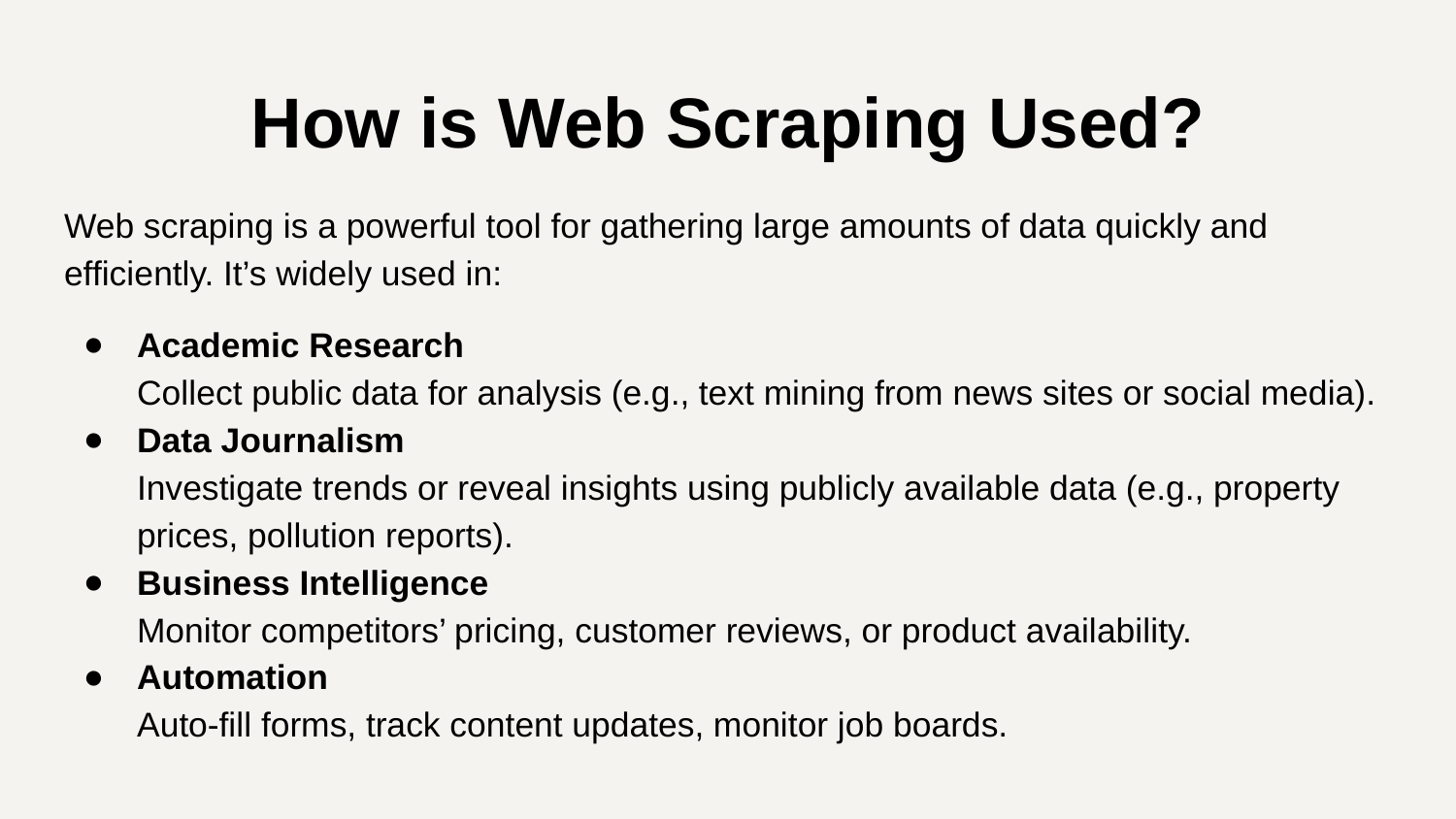

# How is Web Scraping Used?
Web scraping is a powerful tool for gathering large amounts of data quickly and efficiently. It’s widely used in:
Academic Research
Collect public data for analysis (e.g., text mining from news sites or social media).
Data Journalism
Investigate trends or reveal insights using publicly available data (e.g., property prices, pollution reports).
Business Intelligence
Monitor competitors’ pricing, customer reviews, or product availability.
Automation
Auto-fill forms, track content updates, monitor job boards.